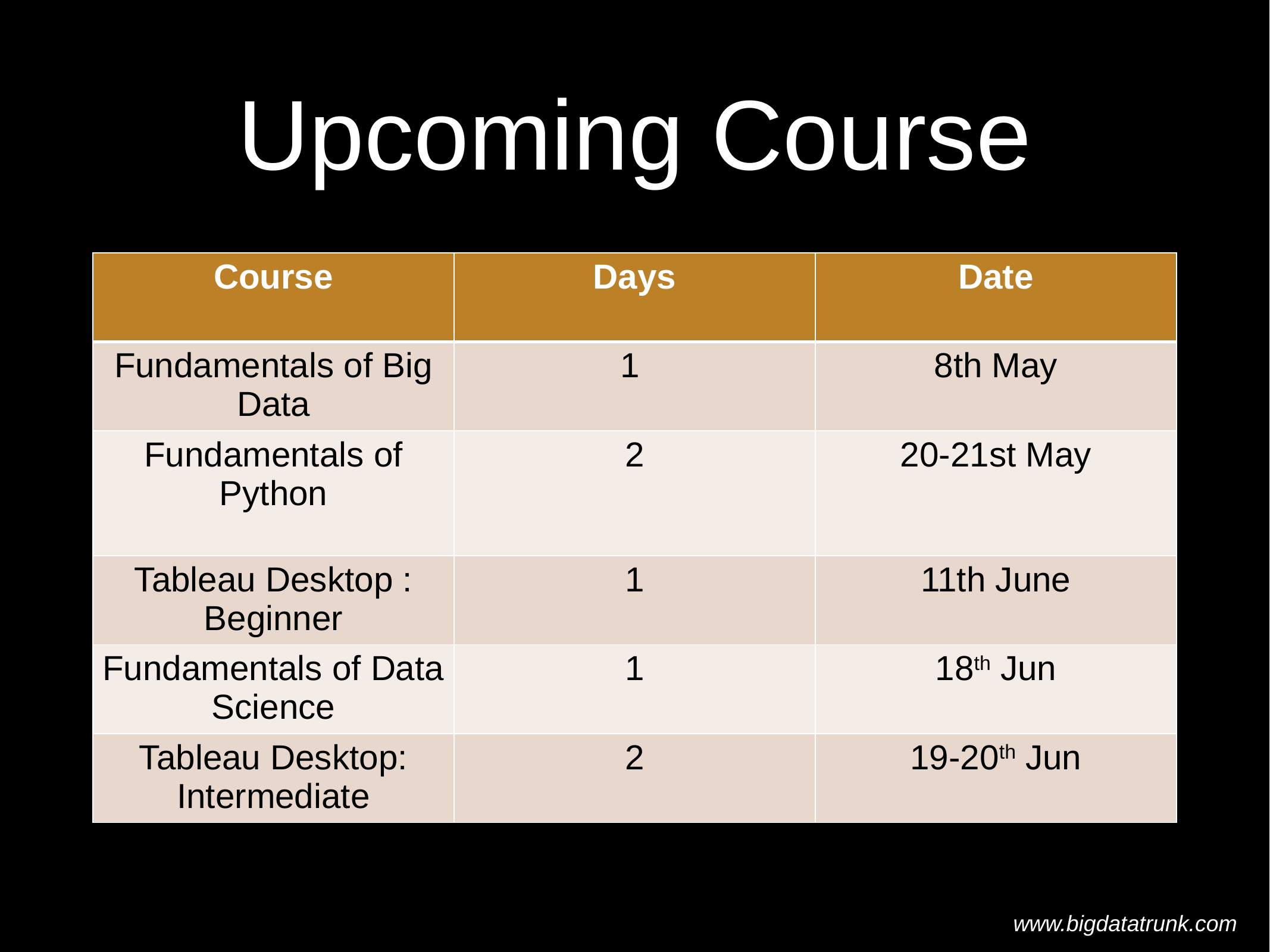

# Upcoming Course
| Course | Days | Date |
| --- | --- | --- |
| Fundamentals of Big Data | 1 | 8th May |
| Fundamentals of Python | 2 | 20-21st May |
| Tableau Desktop : Beginner | 1 | 11th June |
| Fundamentals of Data Science | 1 | 18th Jun |
| Tableau Desktop: Intermediate | 2 | 19-20th Jun |